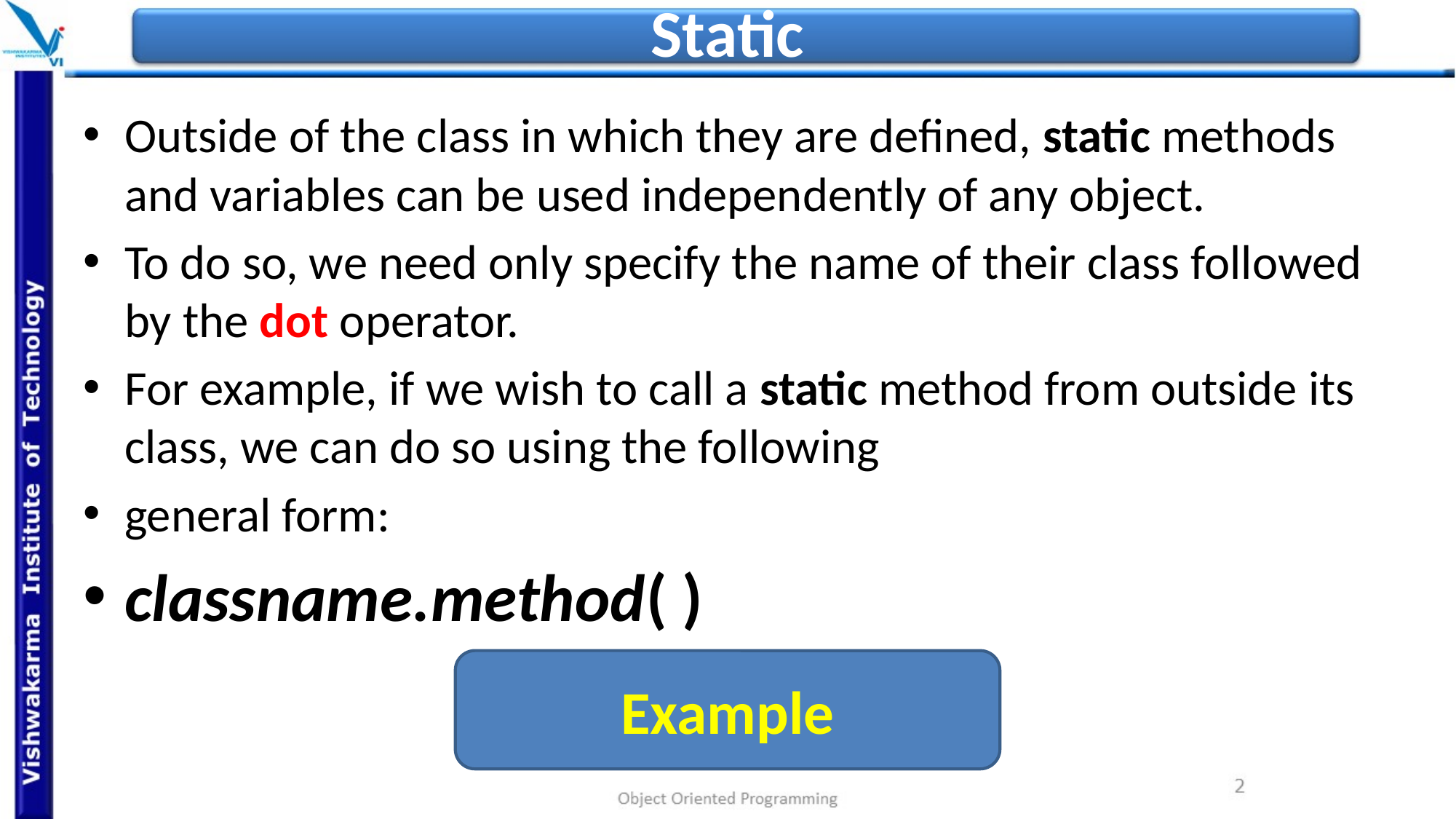

# Static
Outside of the class in which they are defined, static methods and variables can be used independently of any object.
To do so, we need only specify the name of their class followed by the dot operator.
For example, if we wish to call a static method from outside its class, we can do so using the following
general form:
classname.method( )
Example